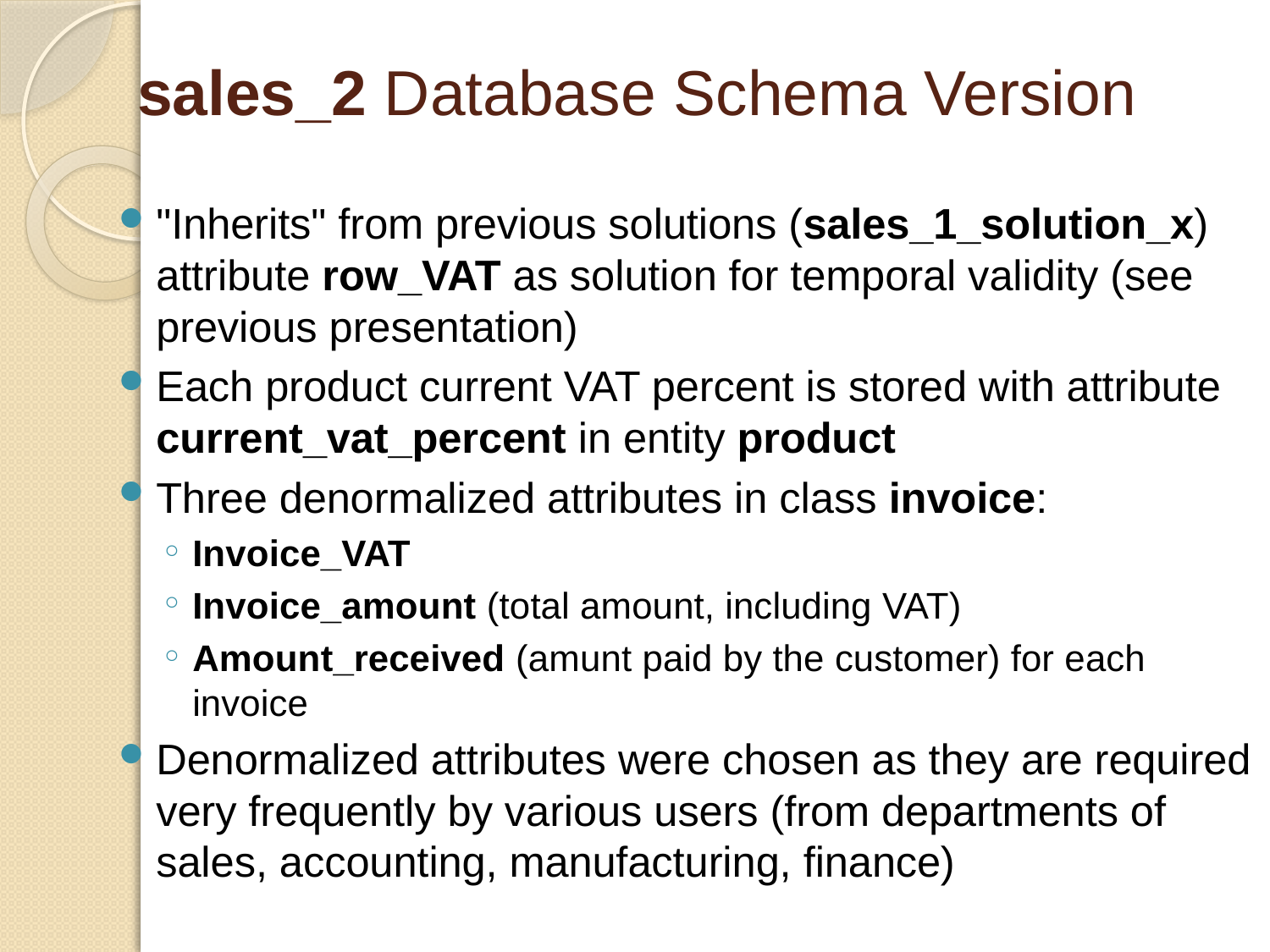

# sales_2 Database Schema Version
"Inherits" from previous solutions (sales_1_solution_x) attribute row_VAT as solution for temporal validity (see previous presentation)
Each product current VAT percent is stored with attribute current_vat_percent in entity product
Three denormalized attributes in class invoice:
Invoice_VAT
Invoice_amount (total amount, including VAT)
Amount_received (amunt paid by the customer) for each invoice
Denormalized attributes were chosen as they are required very frequently by various users (from departments of sales, accounting, manufacturing, finance)